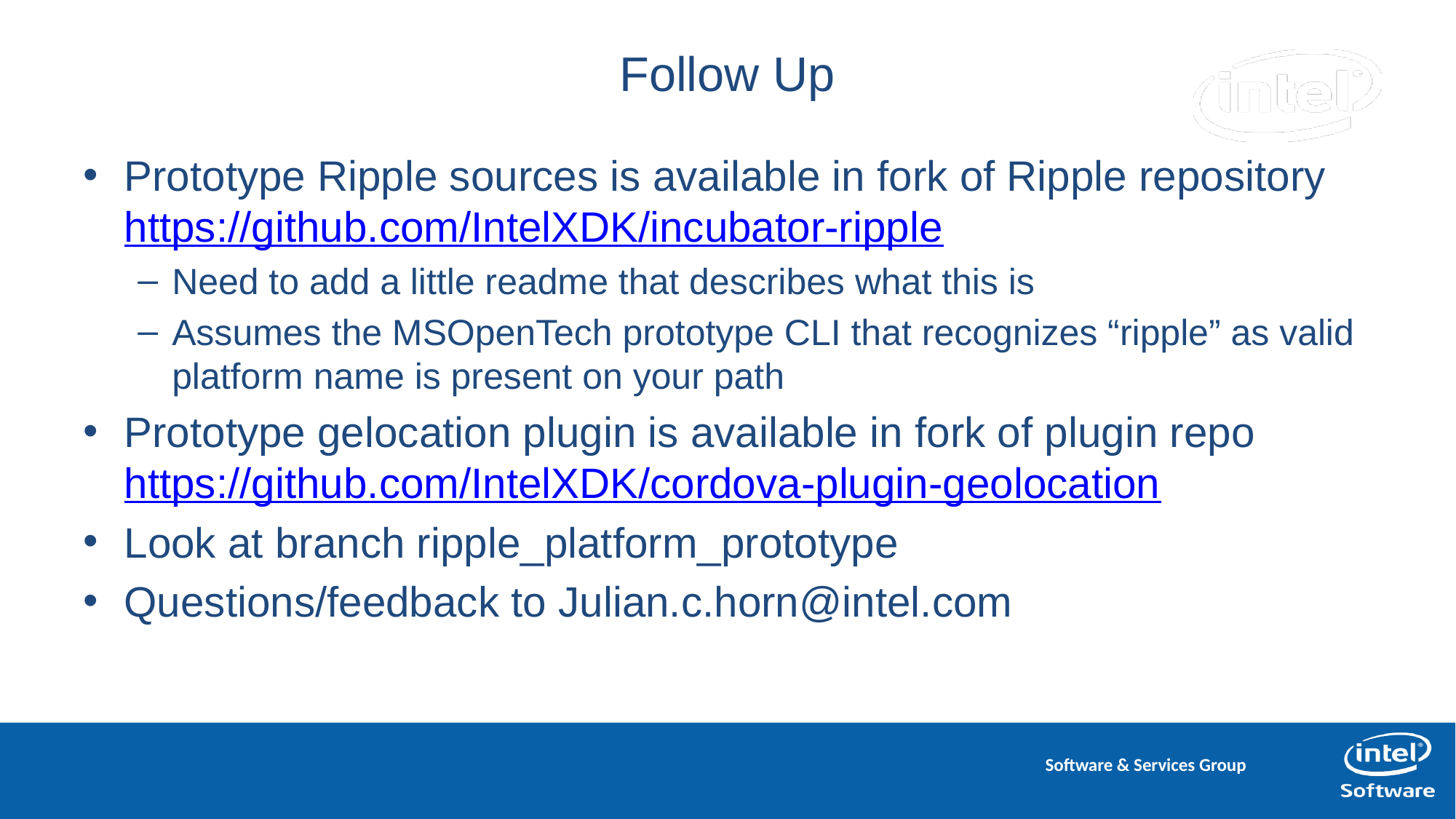

# Follow Up
Prototype Ripple sources is available in fork of Ripple repository https://github.com/IntelXDK/incubator-ripple
Need to add a little readme that describes what this is
Assumes the MSOpenTech prototype CLI that recognizes “ripple” as valid platform name is present on your path
Prototype gelocation plugin is available in fork of plugin repo
https://github.com/IntelXDK/cordova-plugin-geolocation
Look at branch ripple_platform_prototype
Questions/feedback to Julian.c.horn@intel.com